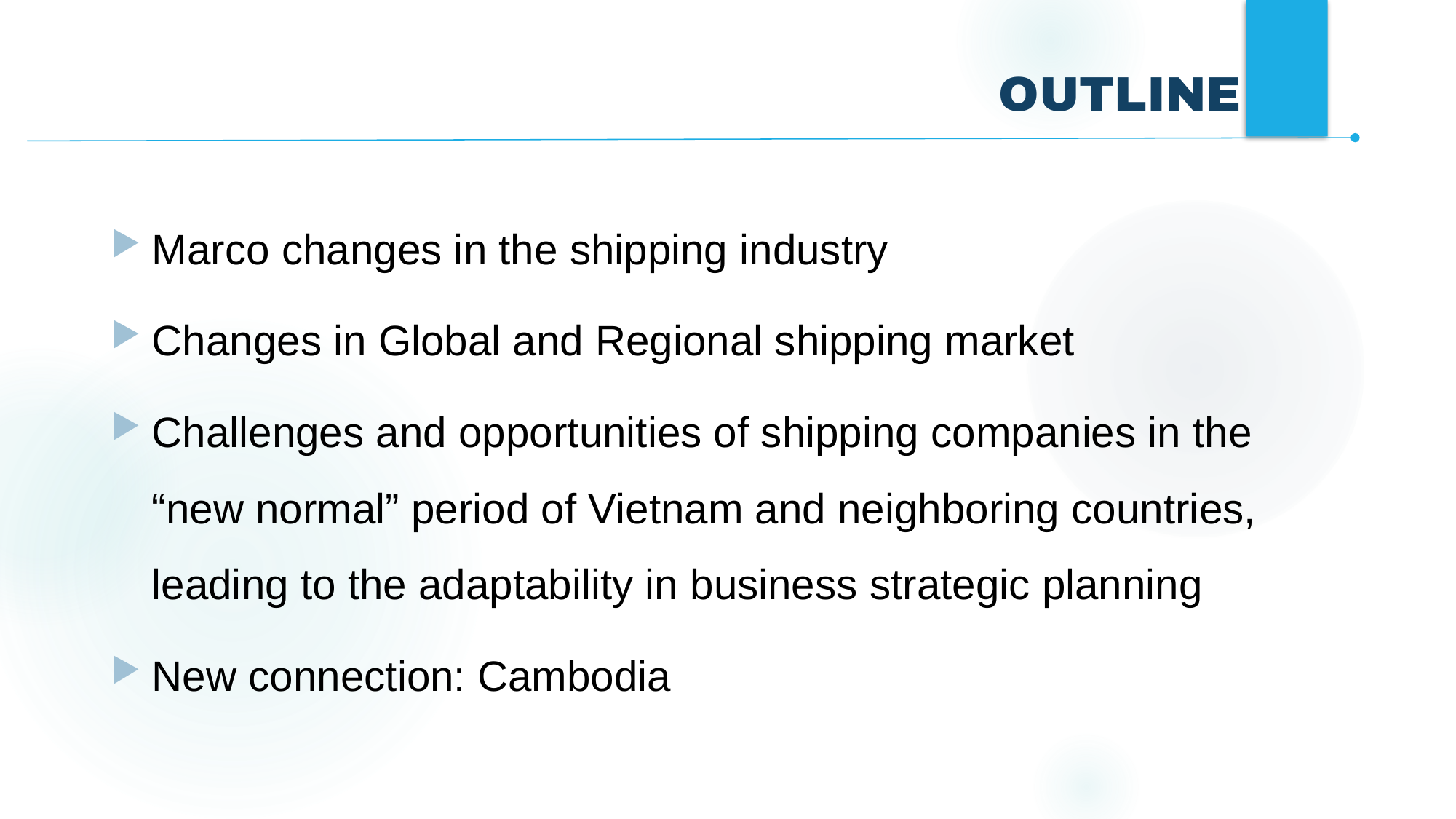

# OUTLINE
Marco changes in the shipping industry
Changes in Global and Regional shipping market
Challenges and opportunities of shipping companies in the “new normal” period of Vietnam and neighboring countries, leading to the adaptability in business strategic planning
New connection: Cambodia